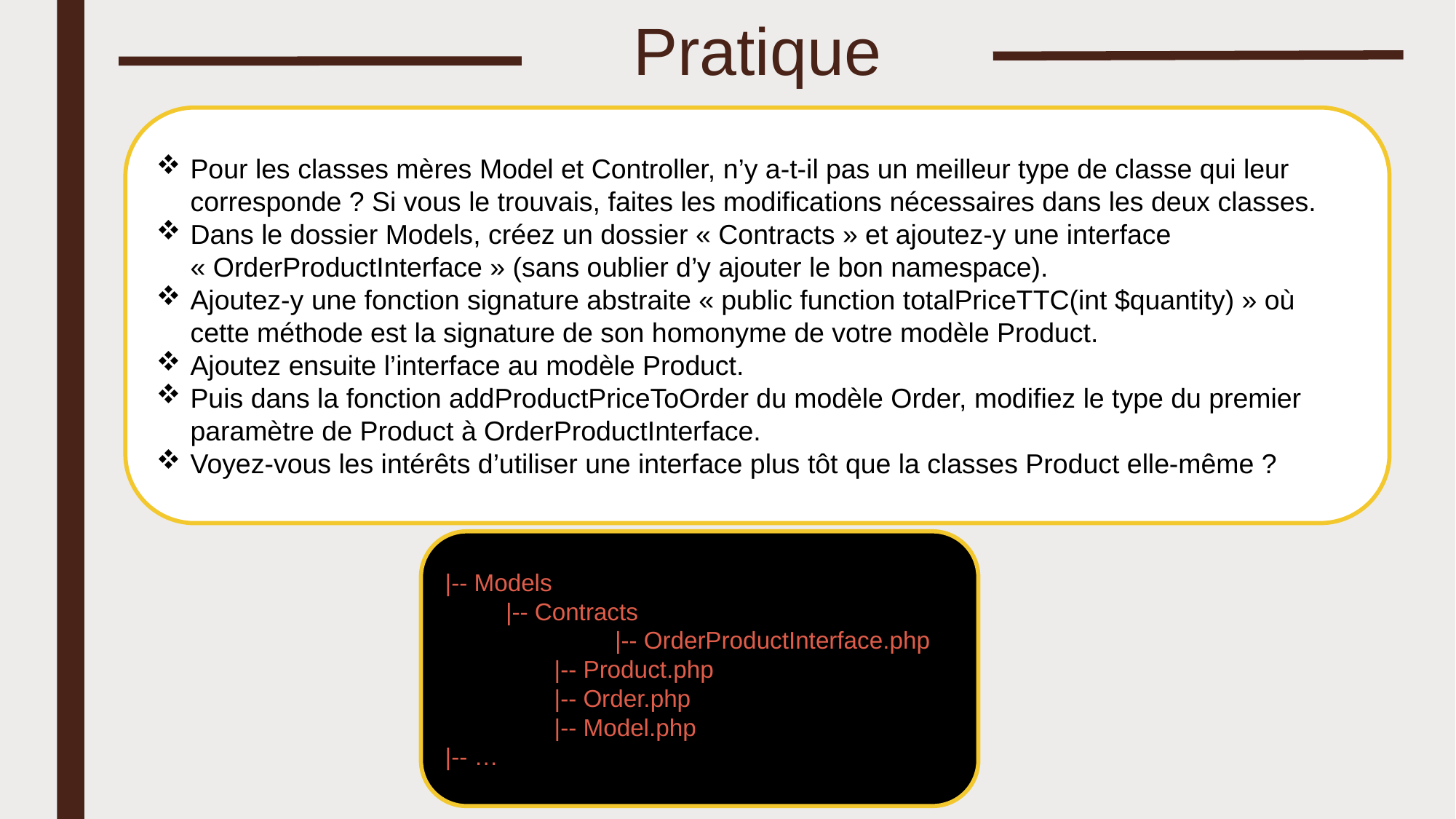

# Pratique
Pour les classes mères Model et Controller, n’y a-t-il pas un meilleur type de classe qui leur corresponde ? Si vous le trouvais, faites les modifications nécessaires dans les deux classes.
Dans le dossier Models, créez un dossier « Contracts » et ajoutez-y une interface « OrderProductInterface » (sans oublier d’y ajouter le bon namespace).
Ajoutez-y une fonction signature abstraite « public function totalPriceTTC(int $quantity) » où cette méthode est la signature de son homonyme de votre modèle Product.
Ajoutez ensuite l’interface au modèle Product.
Puis dans la fonction addProductPriceToOrder du modèle Order, modifiez le type du premier paramètre de Product à OrderProductInterface.
Voyez-vous les intérêts d’utiliser une interface plus tôt que la classes Product elle-même ?
|-- Models
         |-- Contracts
	         |-- OrderProductInterface.php
	|-- Product.php
        	|-- Order.php
        	|-- Model.php
|-- …